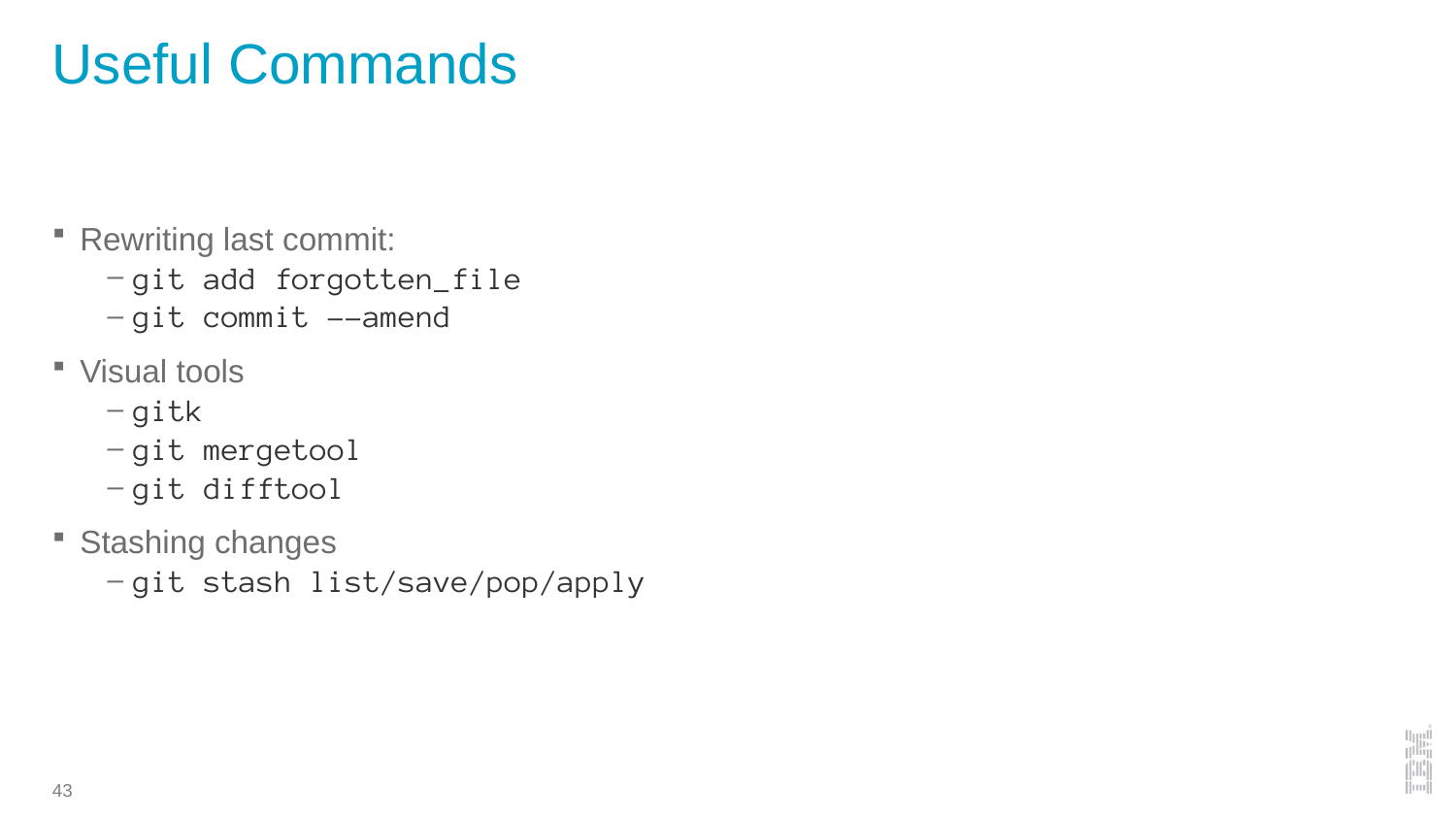

# Useful Commands
Rewriting last commit:
git add forgotten_file
git commit --amend
Visual tools
gitk
git mergetool
git difftool
Stashing changes
git stash list/save/pop/apply

43